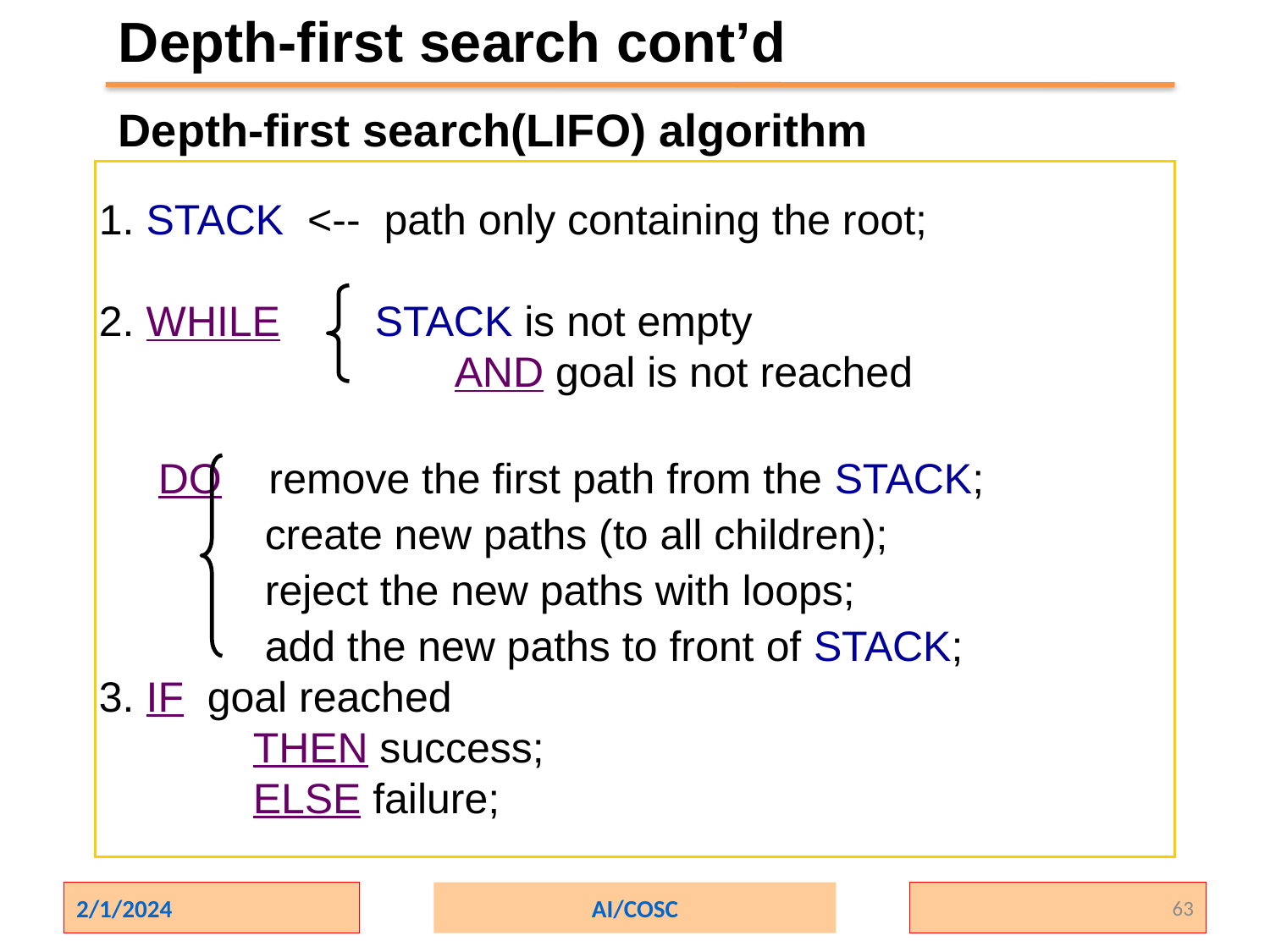

Depth-first search cont’d
Depth-first search(LIFO) algorithm

1. STACK  <--  path only containing the root;

2. WHILE        STACK is not empty
                              AND goal is not reached

     DO    remove the first path from the STACK;
              create new paths (to all children);
              reject the new paths with loops;
              add the new paths to front of STACK;
3. IF  goal reached
             THEN success;
             ELSE failure;

2/1/2024
AI/COSC
63